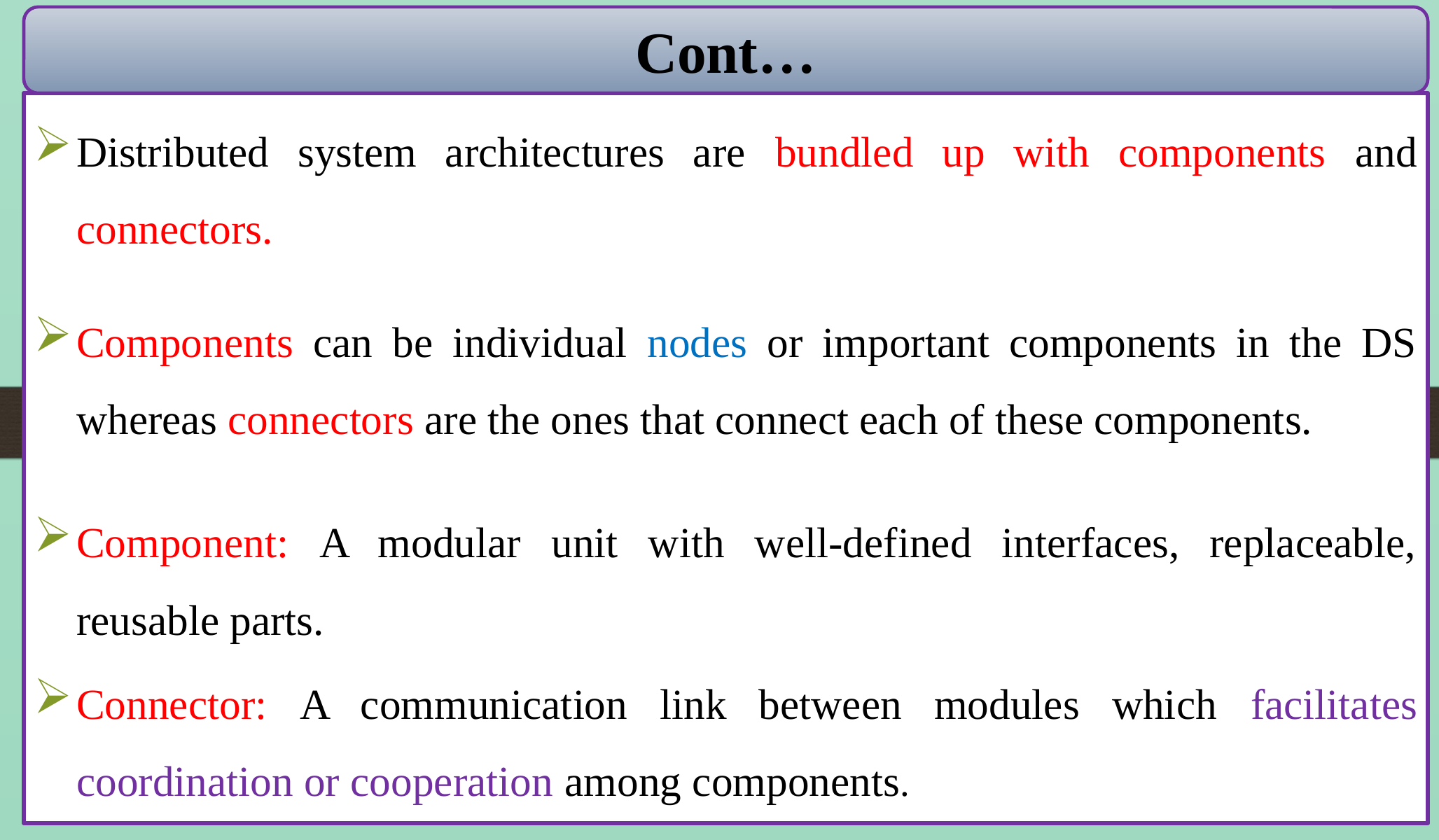

Cont…
Distributed system architectures are bundled up with components and connectors.

Components can be individual nodes or important components in the DS whereas connectors are the ones that connect each of these components.

Component: A modular unit with well-defined interfaces, replaceable, reusable parts.
Connector: A communication link between modules which facilitates coordination or cooperation among components.